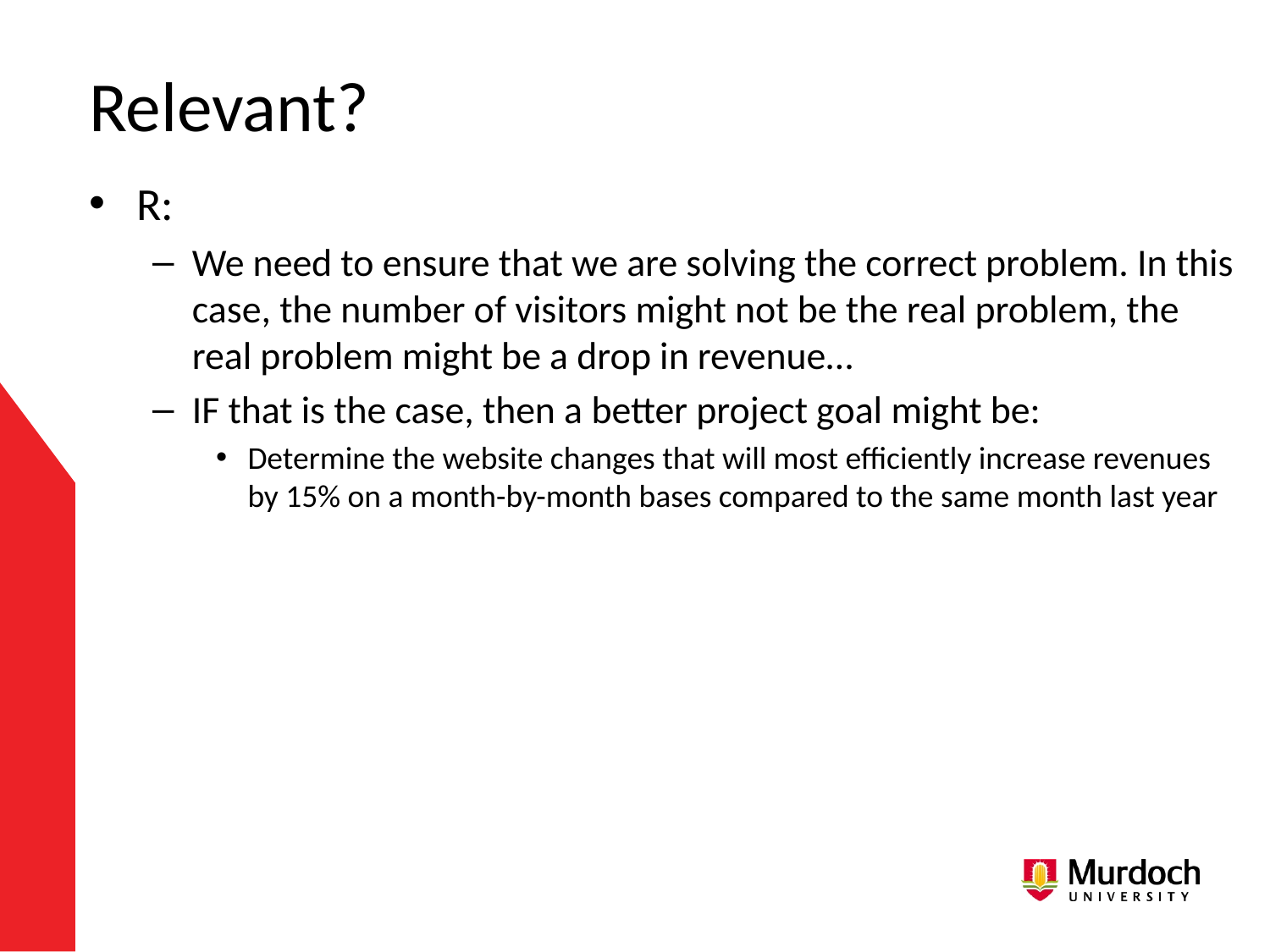

# Relevant?
R:
We need to ensure that we are solving the correct problem. In this case, the number of visitors might not be the real problem, the real problem might be a drop in revenue…
IF that is the case, then a better project goal might be:
Determine the website changes that will most efficiently increase revenues by 15% on a month-by-month bases compared to the same month last year